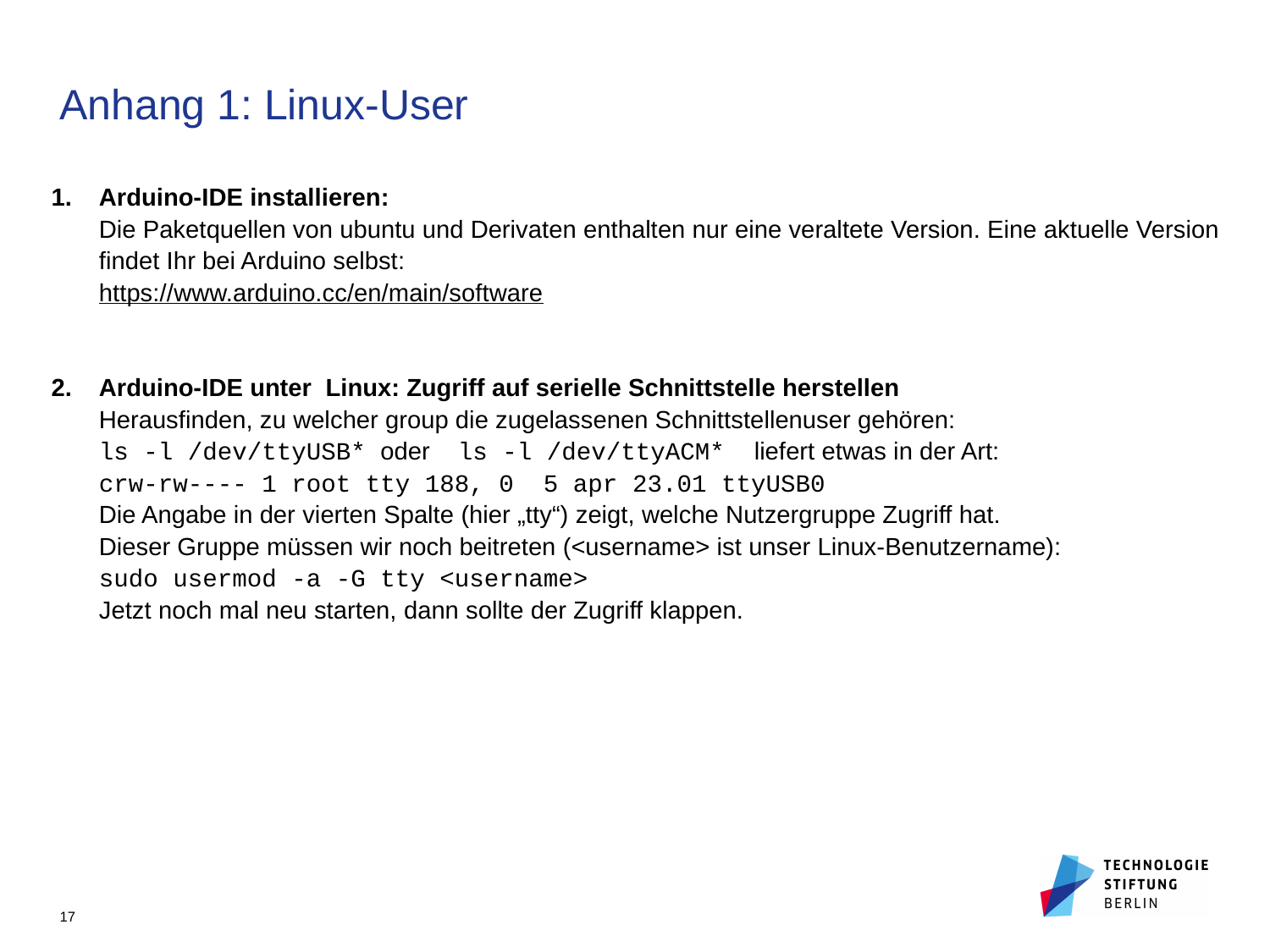

# Anhang 1: Linux-User
Arduino-IDE installieren:
Die Paketquellen von ubuntu und Derivaten enthalten nur eine veraltete Version. Eine aktuelle Version findet Ihr bei Arduino selbst:
https://www.arduino.cc/en/main/software
Arduino-IDE unter  Linux: Zugriff auf serielle Schnittstelle herstellen
Herausfinden, zu welcher group die zugelassenen Schnittstellenuser gehören:
ls -l /dev/ttyUSB* oder    ls -l /dev/ttyACM*  liefert etwas in der Art:
crw-rw---- 1 root tty 188, 0  5 apr 23.01 ttyUSB0
Die Angabe in der vierten Spalte (hier „tty“) zeigt, welche Nutzergruppe Zugriff hat.
Dieser Gruppe müssen wir noch beitreten (<username> ist unser Linux-Benutzername):
sudo usermod -a -G tty <username>
Jetzt noch mal neu starten, dann sollte der Zugriff klappen.
17